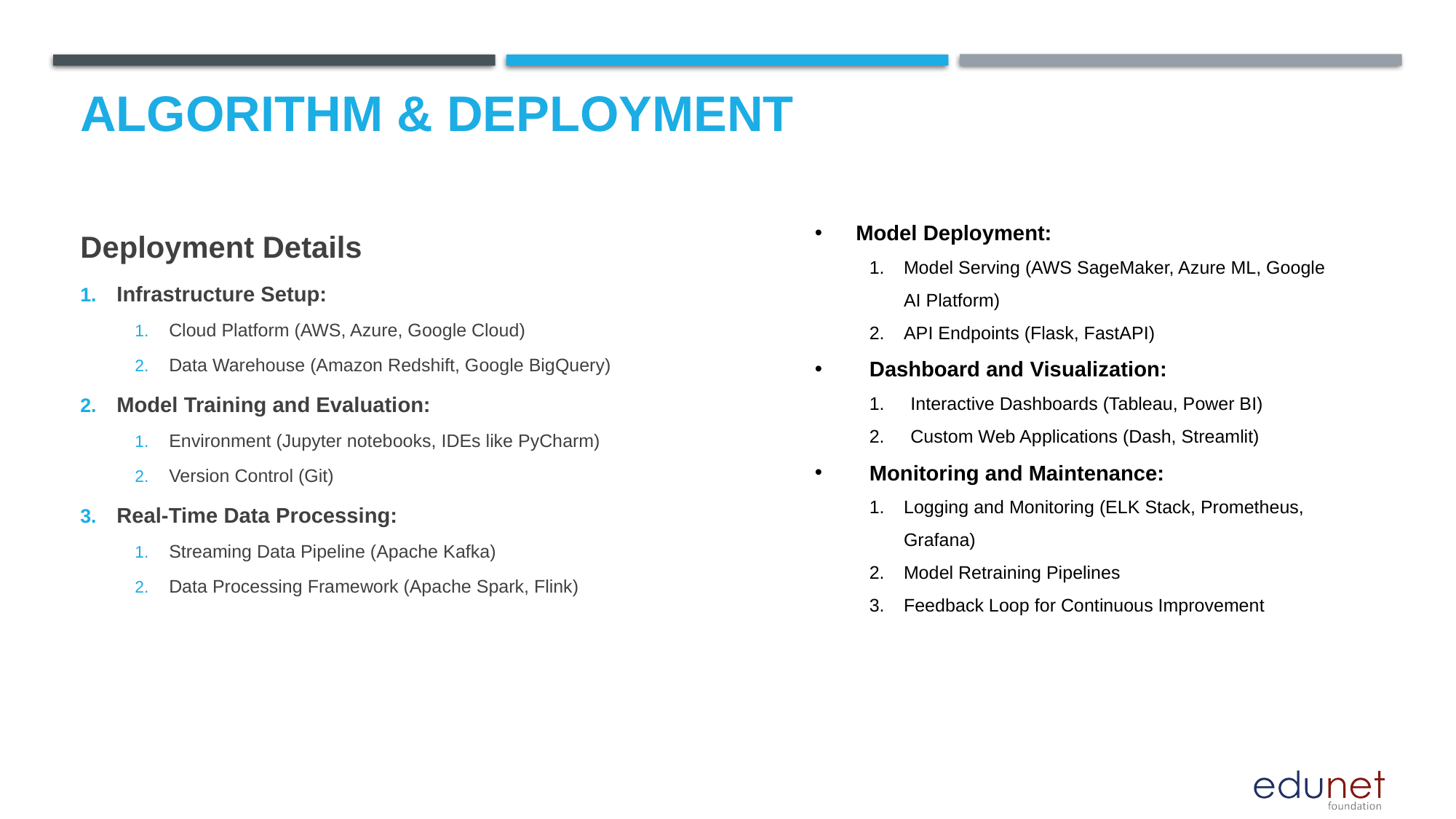

# Algorithm & Deployment
Deployment Details
Infrastructure Setup:
Cloud Platform (AWS, Azure, Google Cloud)
Data Warehouse (Amazon Redshift, Google BigQuery)
Model Training and Evaluation:
Environment (Jupyter notebooks, IDEs like PyCharm)
Version Control (Git)
Real-Time Data Processing:
Streaming Data Pipeline (Apache Kafka)
Data Processing Framework (Apache Spark, Flink)

Model Deployment:
Model Serving (AWS SageMaker, Azure ML, Google AI Platform)
API Endpoints (Flask, FastAPI)
Dashboard and Visualization:
Interactive Dashboards (Tableau, Power BI)
Custom Web Applications (Dash, Streamlit)
Monitoring and Maintenance:
Logging and Monitoring (ELK Stack, Prometheus, Grafana)
Model Retraining Pipelines
Feedback Loop for Continuous Improvement